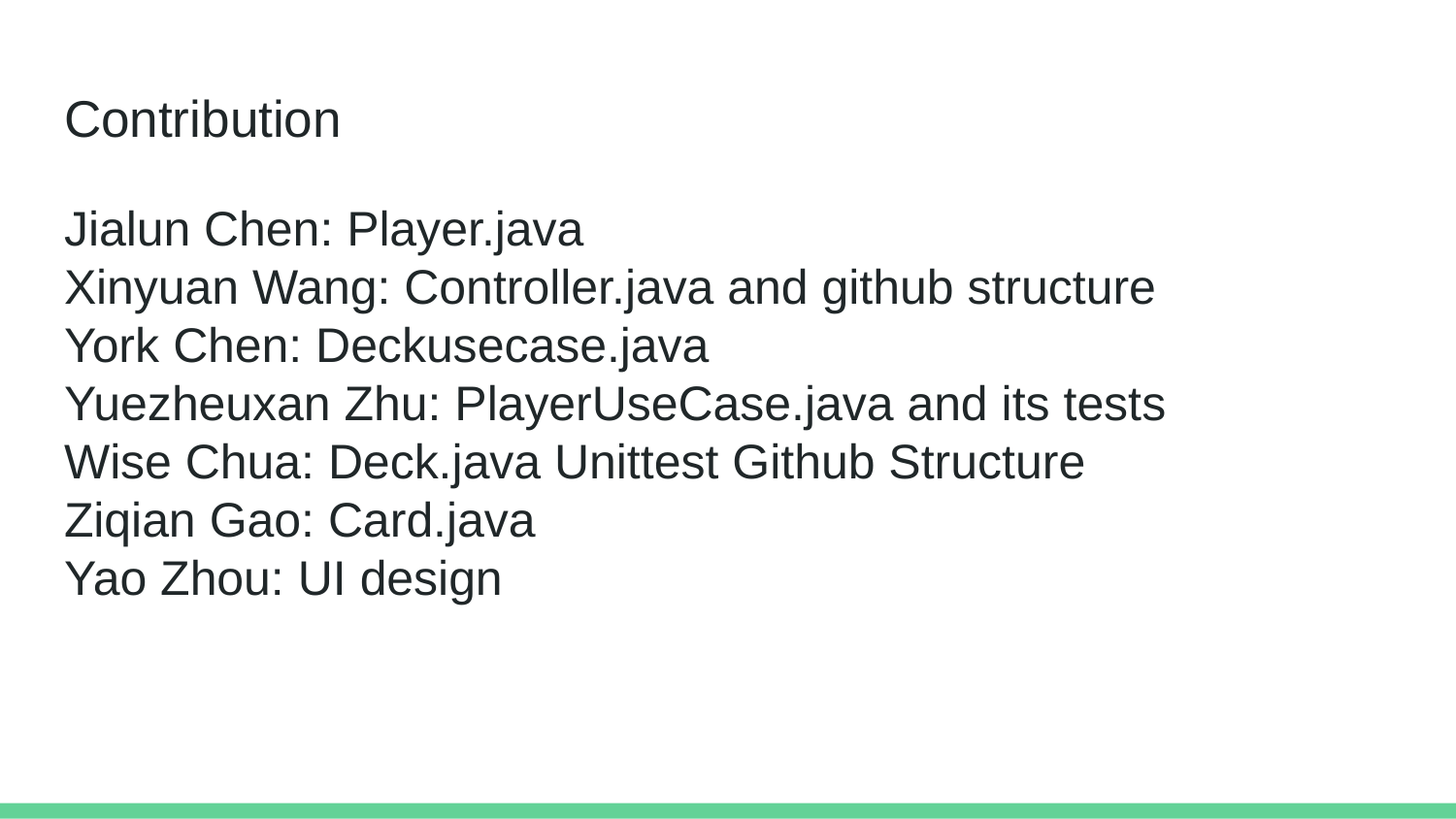

# Contribution
Jialun Chen: Player.java
Xinyuan Wang: Controller.java and github structure
York Chen: Deckusecase.java
Yuezheuxan Zhu: PlayerUseCase.java and its tests
Wise Chua: Deck.java Unittest Github Structure
Ziqian Gao: Card.java
Yao Zhou: UI design